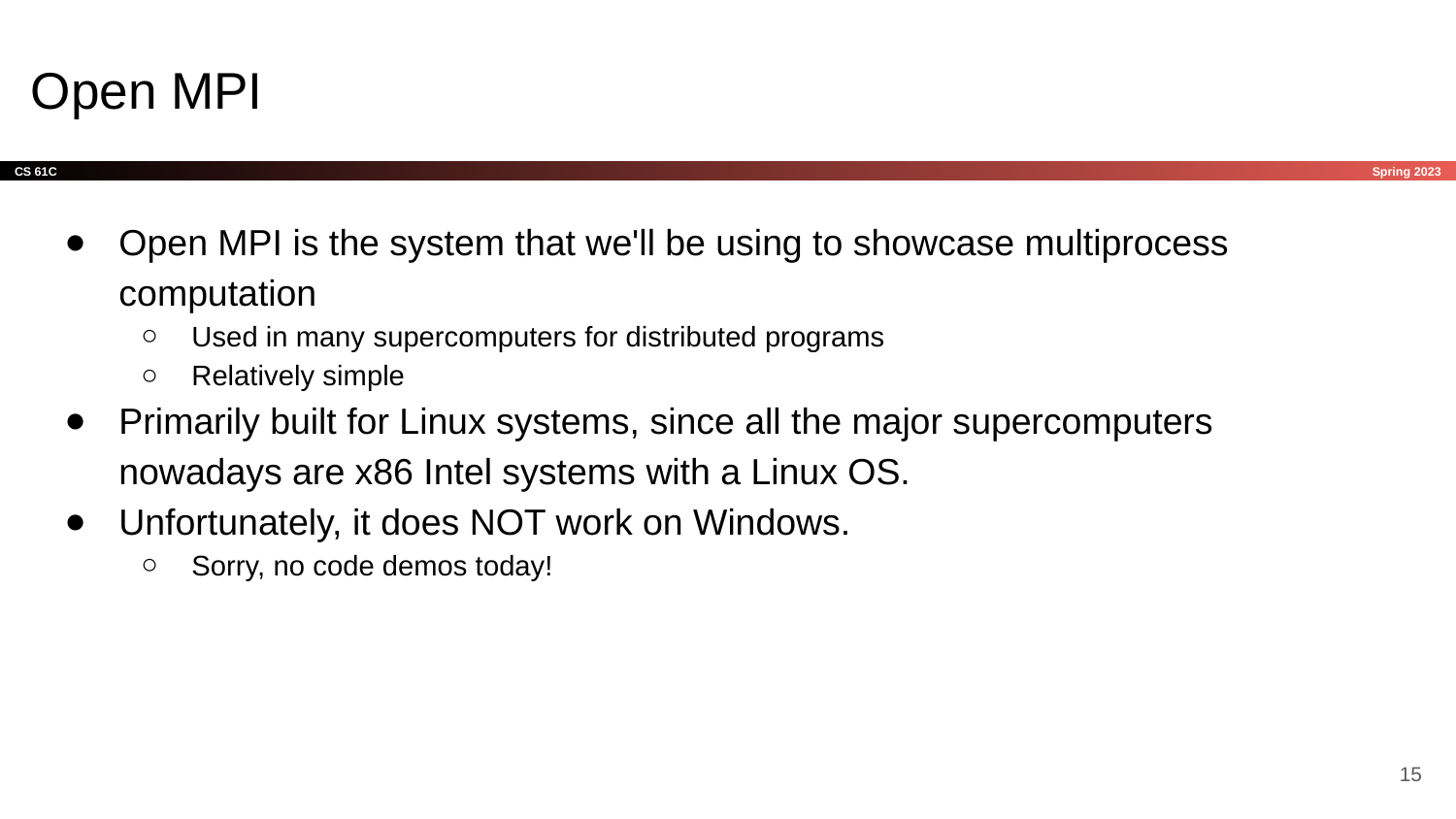

# Open MPI
Open MPI is the system that we'll be using to showcase multiprocess computation
Used in many supercomputers for distributed programs
Relatively simple
Primarily built for Linux systems, since all the major supercomputers nowadays are x86 Intel systems with a Linux OS.
Unfortunately, it does NOT work on Windows.
Sorry, no code demos today!
15